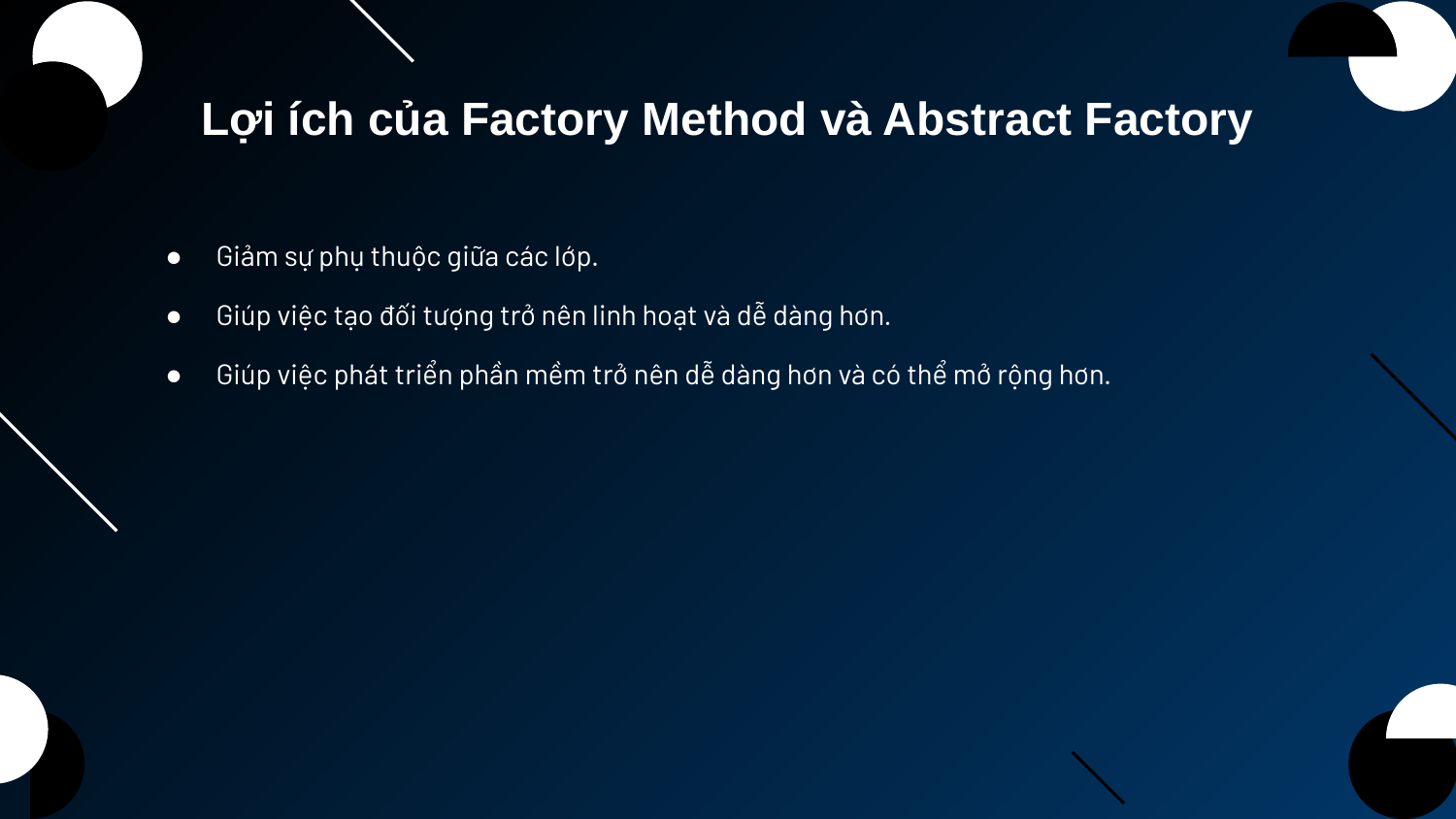

# Lợi ích của Factory Method và Abstract Factory
Giảm sự phụ thuộc giữa các lớp.
Giúp việc tạo đối tượng trở nên linh hoạt và dễ dàng hơn.
Giúp việc phát triển phần mềm trở nên dễ dàng hơn và có thể mở rộng hơn.